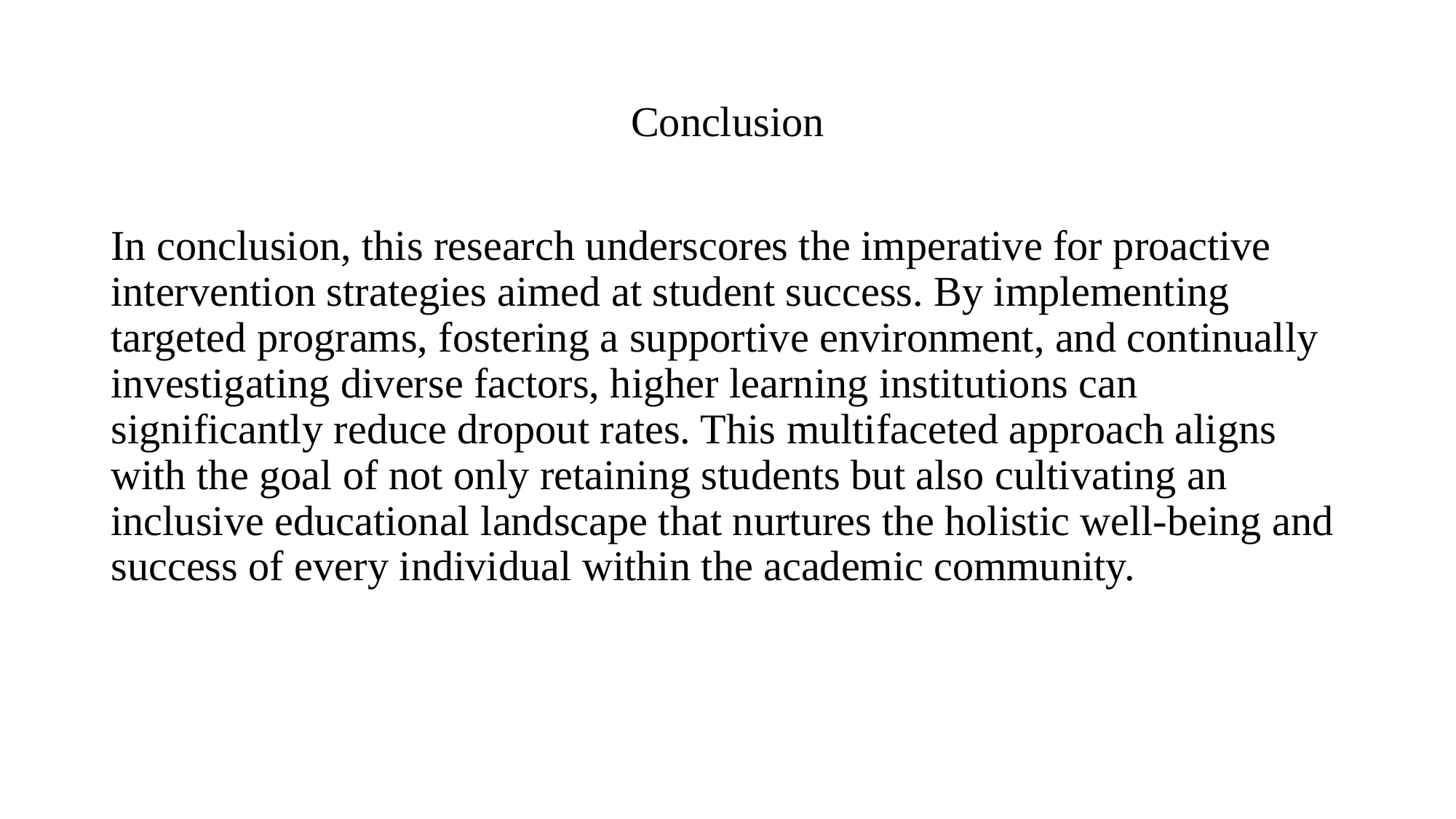

# Conclusion
In conclusion, this research underscores the imperative for proactive intervention strategies aimed at student success. By implementing targeted programs, fostering a supportive environment, and continually investigating diverse factors, higher learning institutions can significantly reduce dropout rates. This multifaceted approach aligns with the goal of not only retaining students but also cultivating an inclusive educational landscape that nurtures the holistic well-being and success of every individual within the academic community.